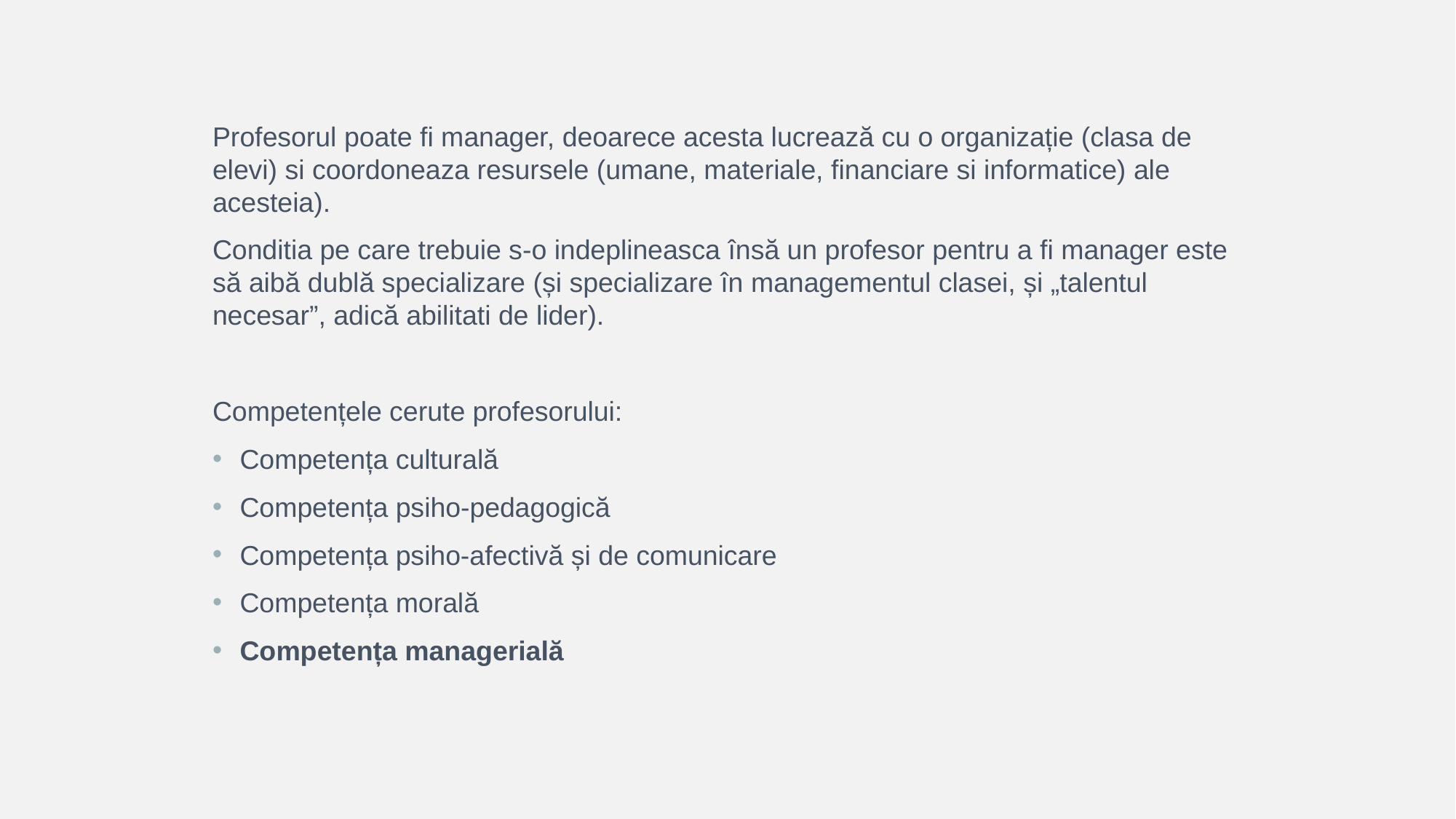

Profesorul poate fi manager, deoarece acesta lucrează cu o organizație (clasa de elevi) si coordoneaza resursele (umane, materiale, financiare si informatice) ale acesteia).
Conditia pe care trebuie s-o indeplineasca însă un profesor pentru a fi manager este să aibă dublă specializare (și specializare în managementul clasei, și „talentul necesar”, adică abilitati de lider).

Competențele cerute profesorului:
Competența culturală
Competența psiho-pedagogică
Competența psiho-afectivă și de comunicare
Competența morală
Competența managerială